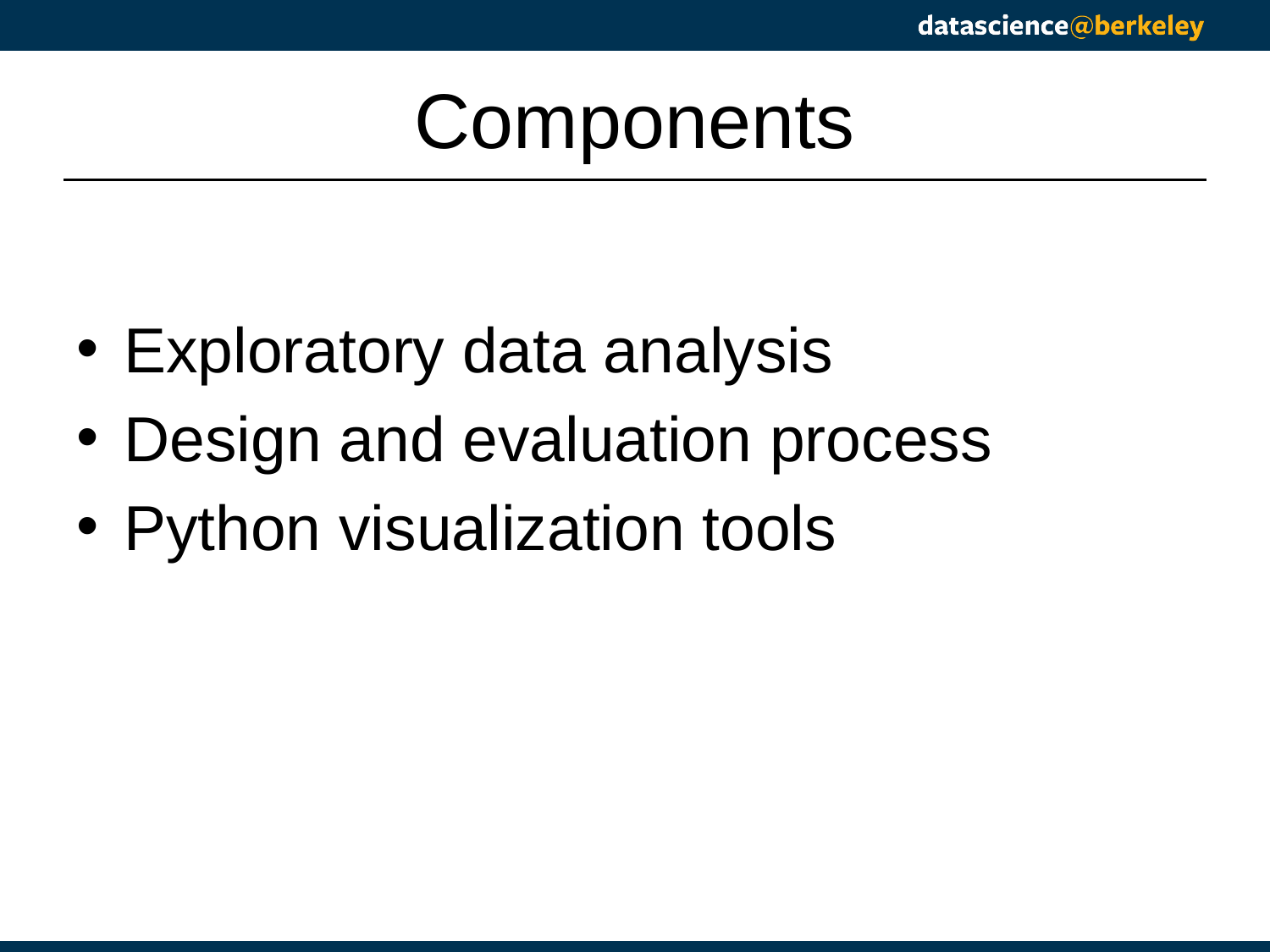

# Components

Exploratory data analysis
Design and evaluation process
Python visualization tools